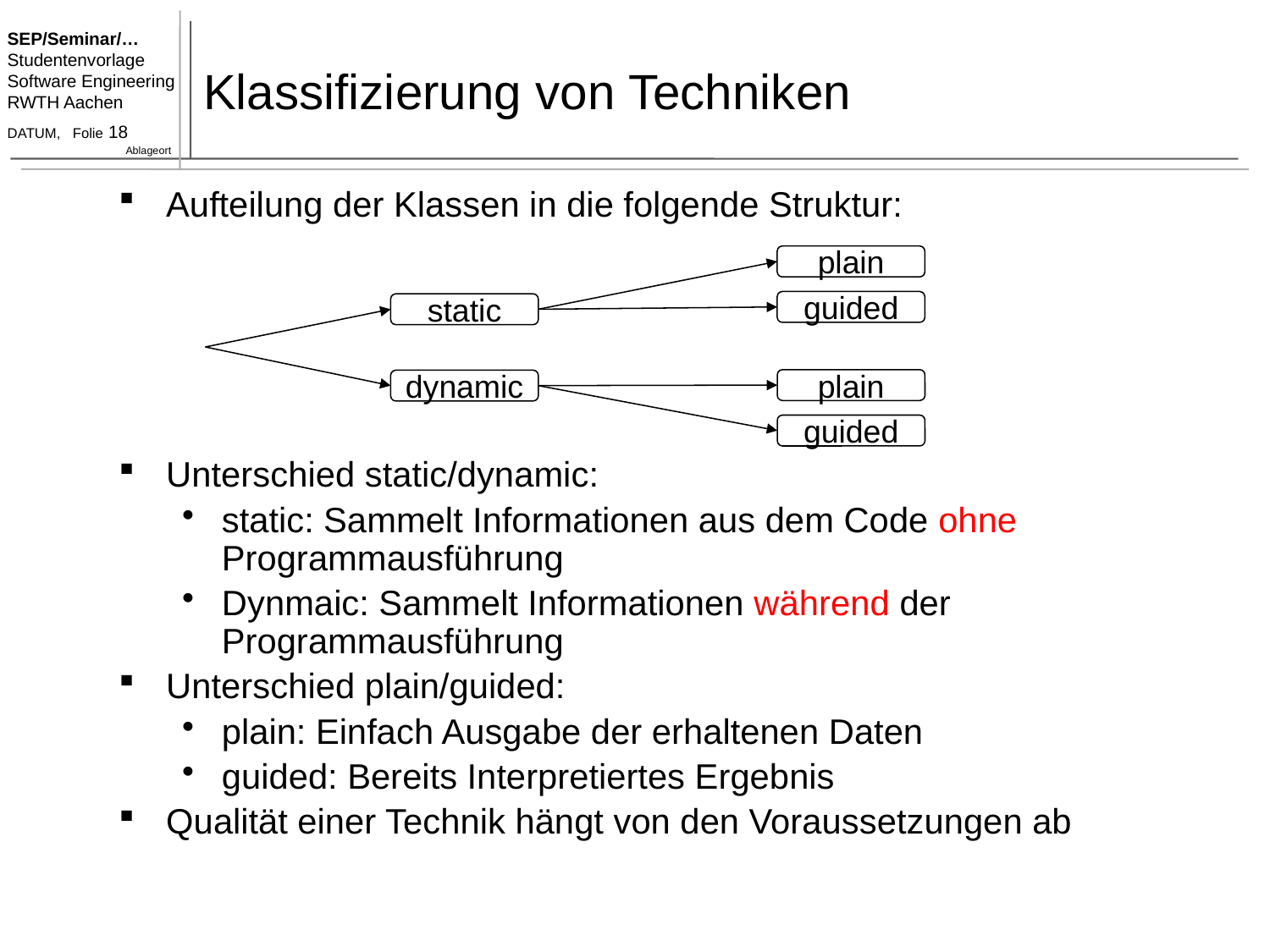

# Klassifizierung von Techniken
Aufteilung der Klassen in die folgende Struktur:

Unterschied static/dynamic:
static: Sammelt Informationen aus dem Code ohne Programmausführung
Dynmaic: Sammelt Informationen während der Programmausführung
Unterschied plain/guided:
plain: Einfach Ausgabe der erhaltenen Daten
guided: Bereits Interpretiertes Ergebnis
Qualität einer Technik hängt von den Voraussetzungen ab
plain
guided
static
plain
dynamic
guided